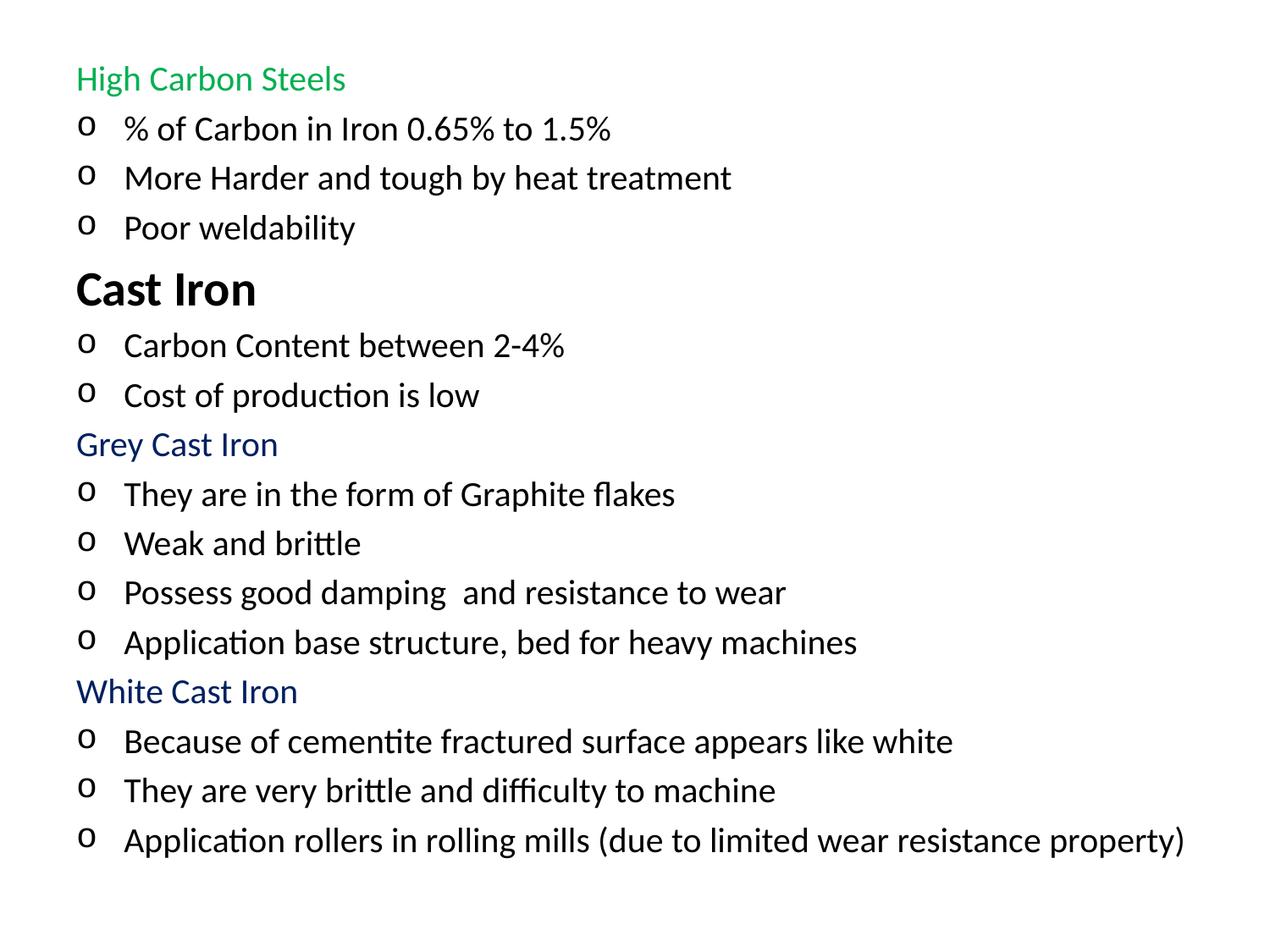

High Carbon Steels
% of Carbon in Iron 0.65% to 1.5%
More Harder and tough by heat treatment
Poor weldability
Cast Iron
Carbon Content between 2-4%
Cost of production is low
Grey Cast Iron
They are in the form of Graphite flakes
Weak and brittle
Possess good damping  and resistance to wear
Application base structure, bed for heavy machines
White Cast Iron
Because of cementite fractured surface appears like white
They are very brittle and difficulty to machine
Application rollers in rolling mills (due to limited wear resistance property)